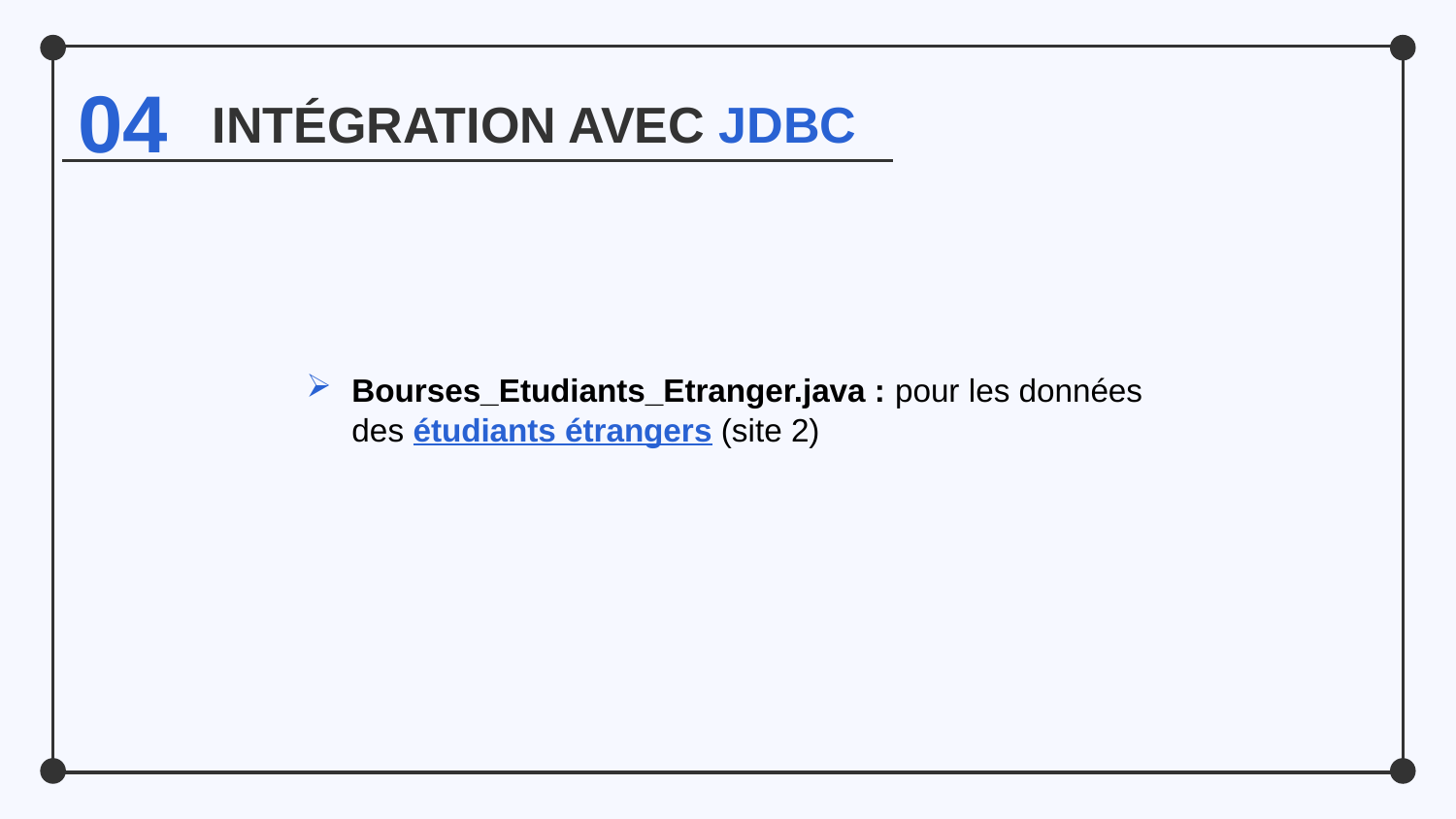

04
# INTÉGRATION AVEC JDBC
Bourses_Etudiants_Etranger.java : pour les données des étudiants étrangers (site 2)